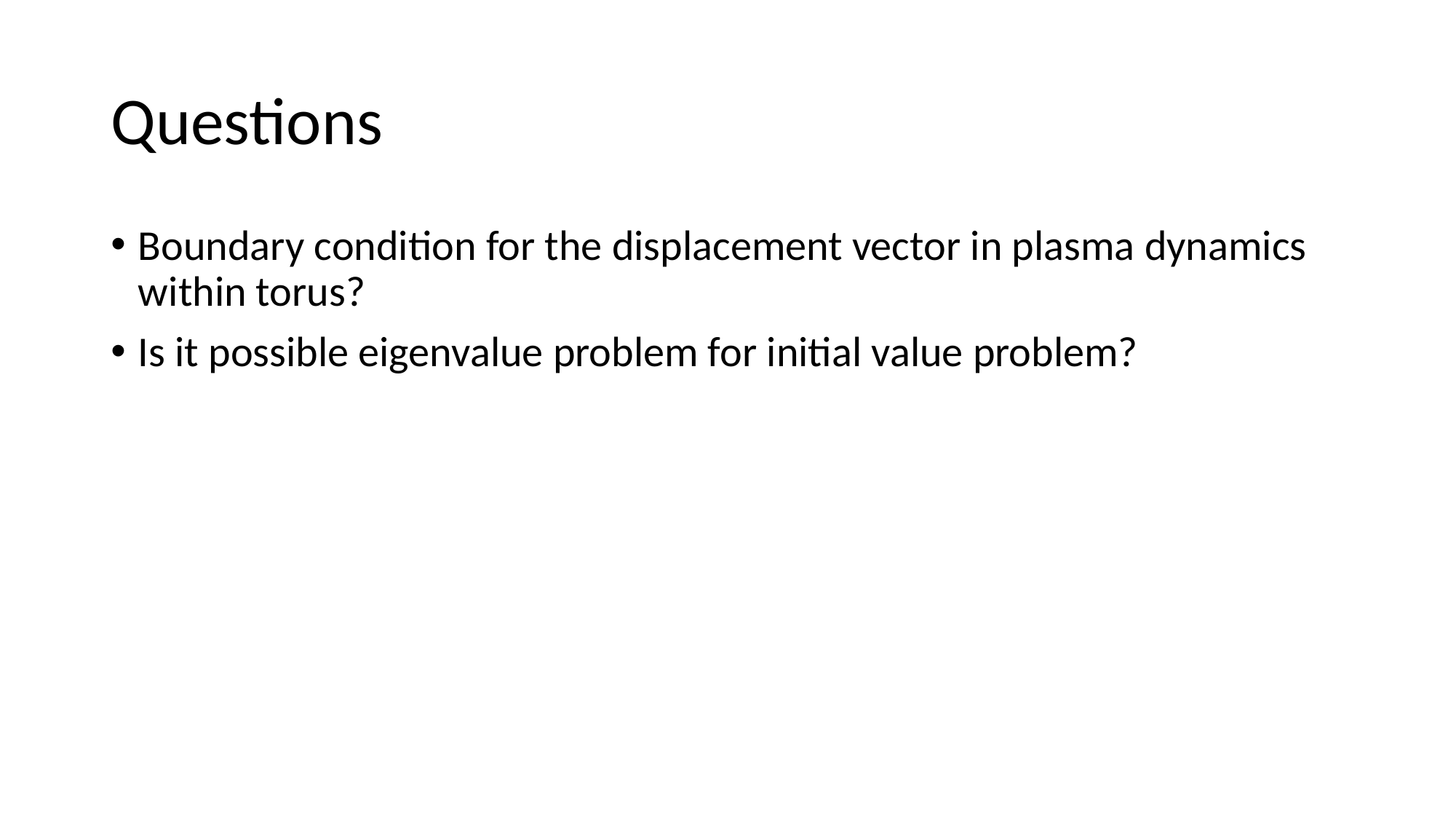

# Questions
Boundary condition for the displacement vector in plasma dynamics within torus?
Is it possible eigenvalue problem for initial value problem?